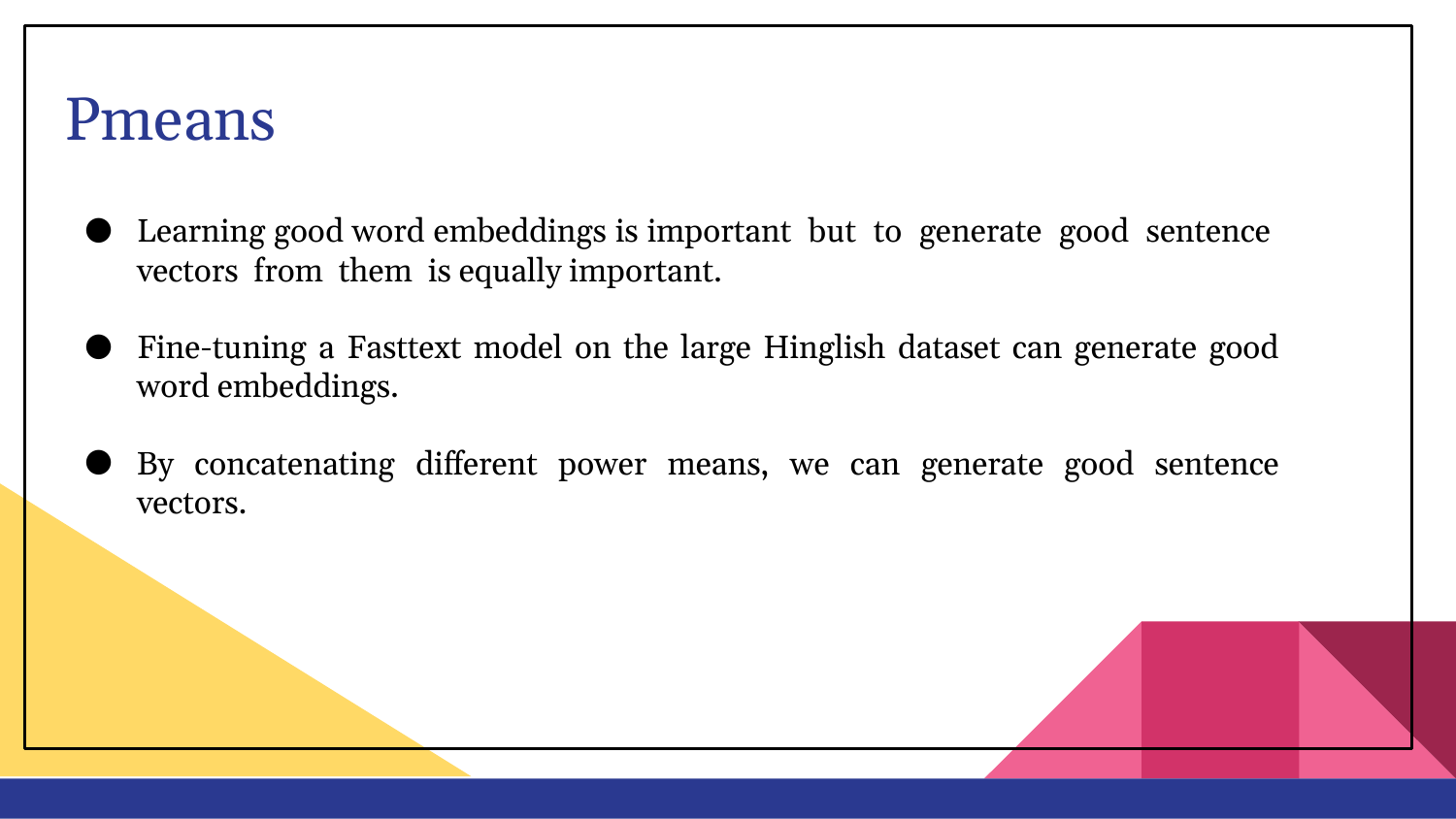

# Pmeans
Learning good word embeddings is important  but  to  generate  good  sentence  vectors  from  them  is equally important.

Fine-tuning a Fasttext model on the large Hinglish dataset can generate good word embeddings.

By concatenating different power means, we can generate good sentence vectors.